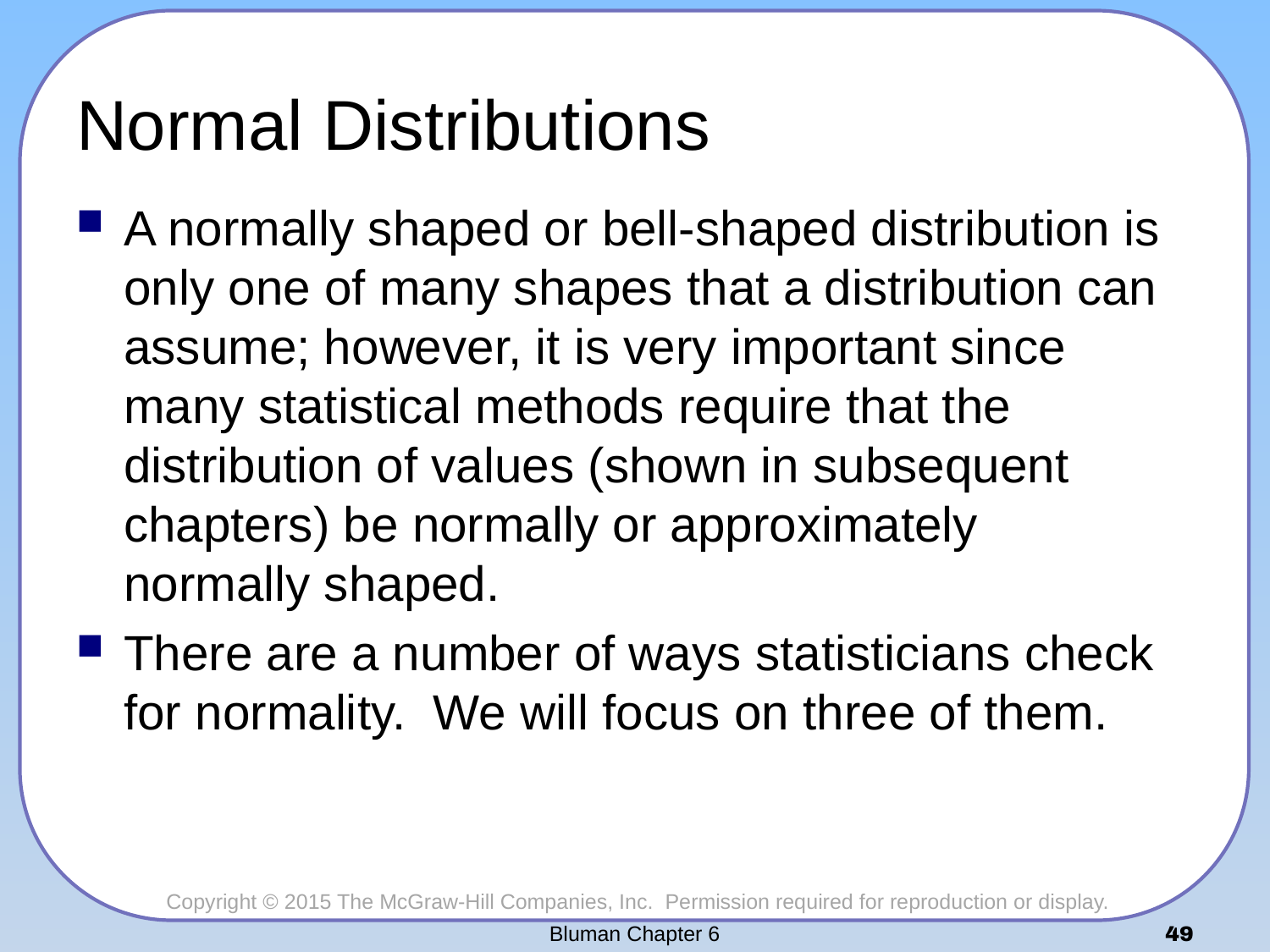

# Normal Distributions
A normally shaped or bell-shaped distribution is only one of many shapes that a distribution can assume; however, it is very important since many statistical methods require that the distribution of values (shown in subsequent chapters) be normally or approximately normally shaped.
There are a number of ways statisticians check for normality.  We will focus on three of them.
Bluman Chapter 6
49